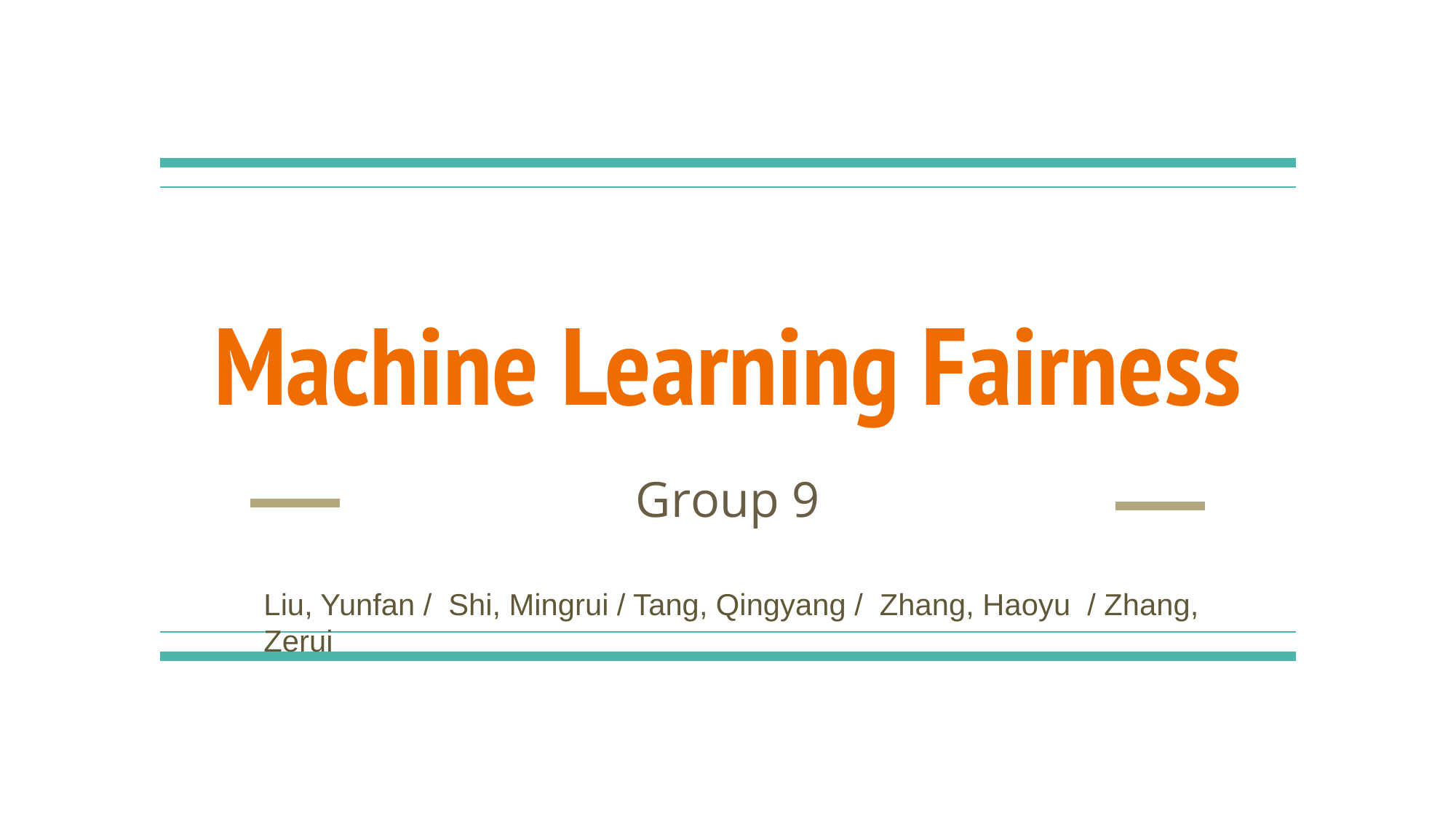

# Machine Learning Fairness
Group 9

Liu, Yunfan /  Shi, Mingrui / Tang, Qingyang /  Zhang, Haoyu  / Zhang, Zerui